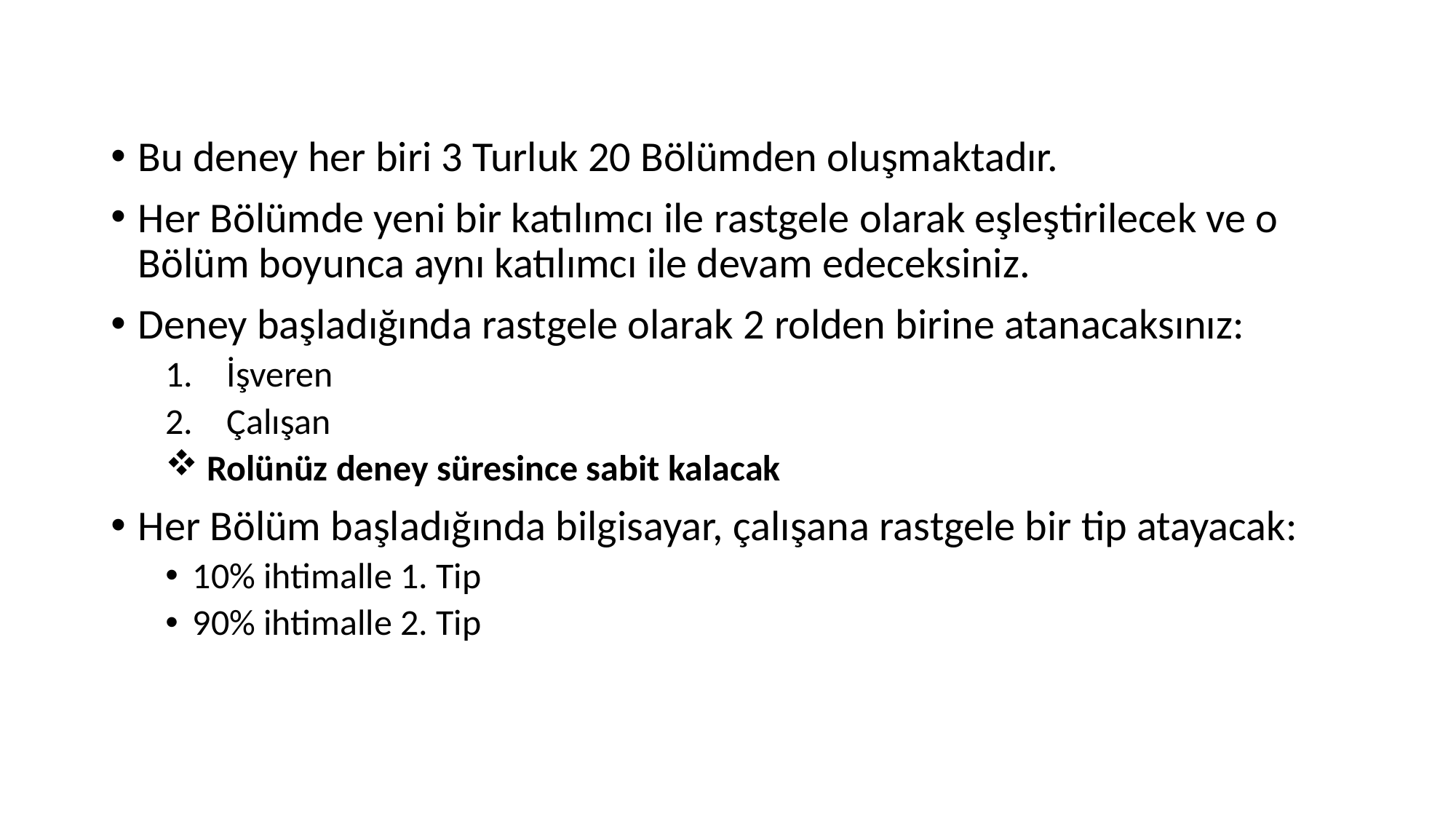

Bu deney her biri 3 Turluk 20 Bölümden oluşmaktadır.
Her Bölümde yeni bir katılımcı ile rastgele olarak eşleştirilecek ve o Bölüm boyunca aynı katılımcı ile devam edeceksiniz.
Deney başladığında rastgele olarak 2 rolden birine atanacaksınız:
İşveren
Çalışan
 Rolünüz deney süresince sabit kalacak
Her Bölüm başladığında bilgisayar, çalışana rastgele bir tip atayacak:
10% ihtimalle 1. Tip
90% ihtimalle 2. Tip